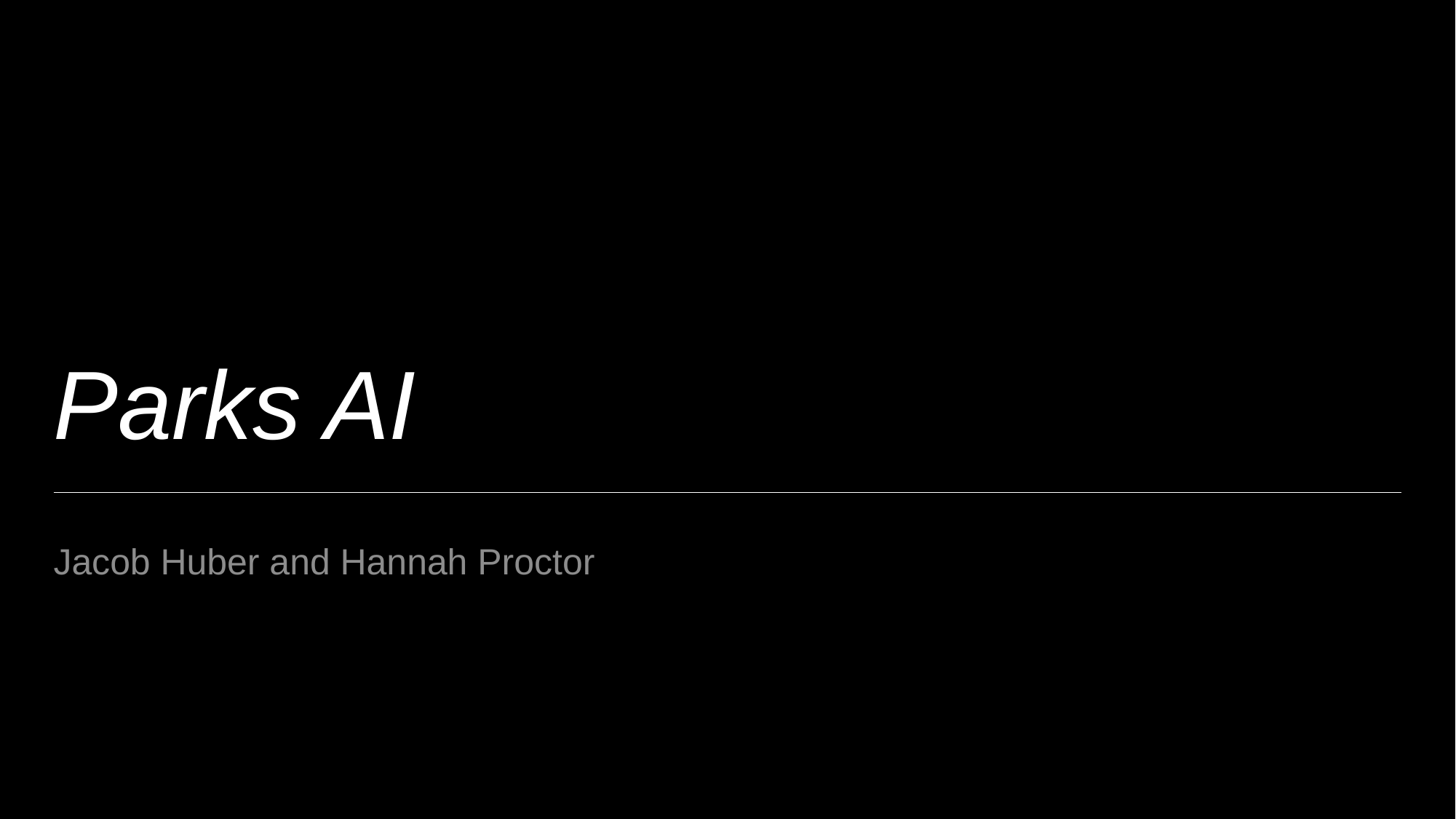

# Parks AI
Jacob Huber and Hannah Proctor